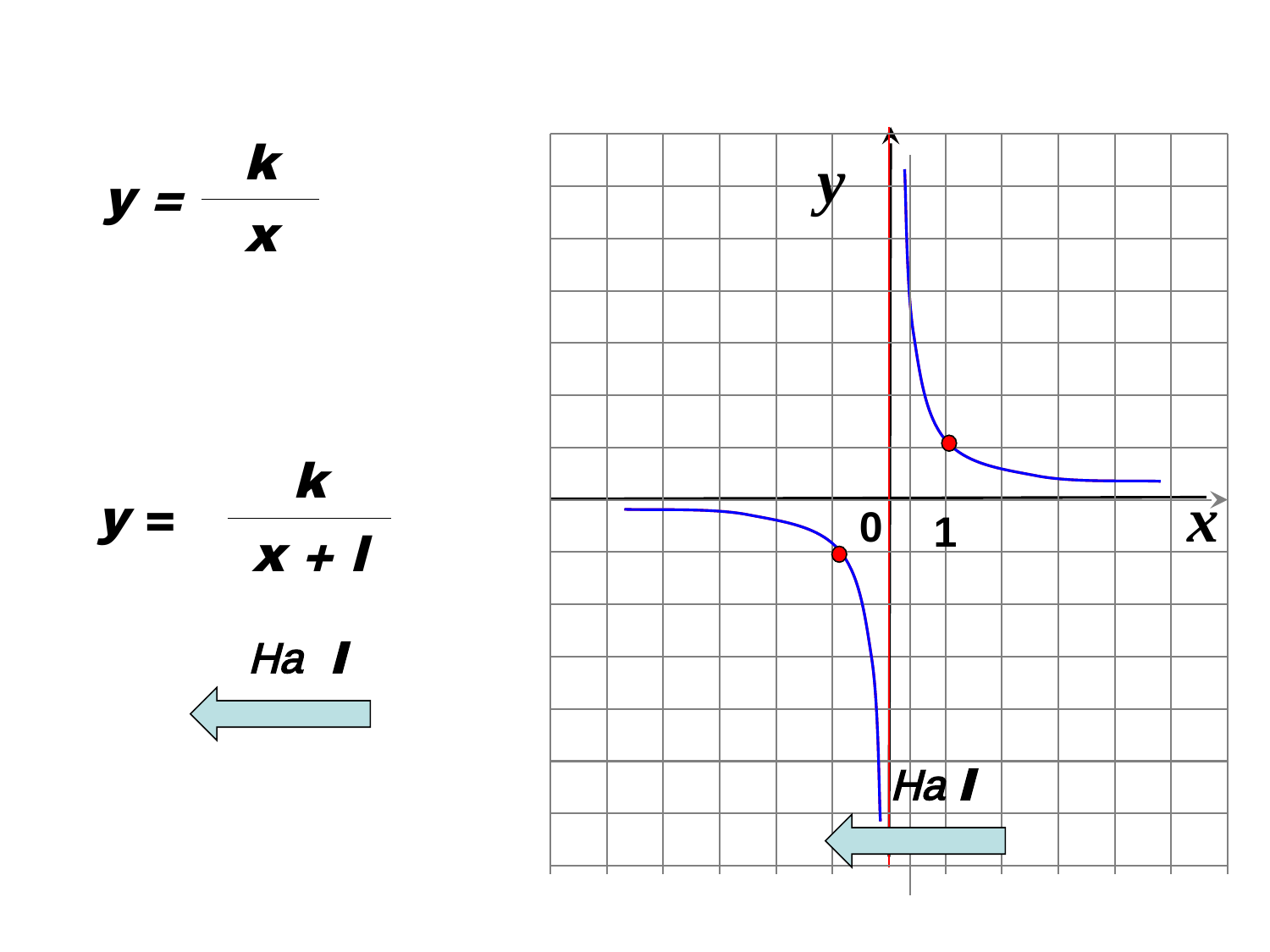

| y = | k |
| --- | --- |
|  | x |

y

| y = | k |
| --- | --- |
|  | x + l |
x
0

1
На  l

На l